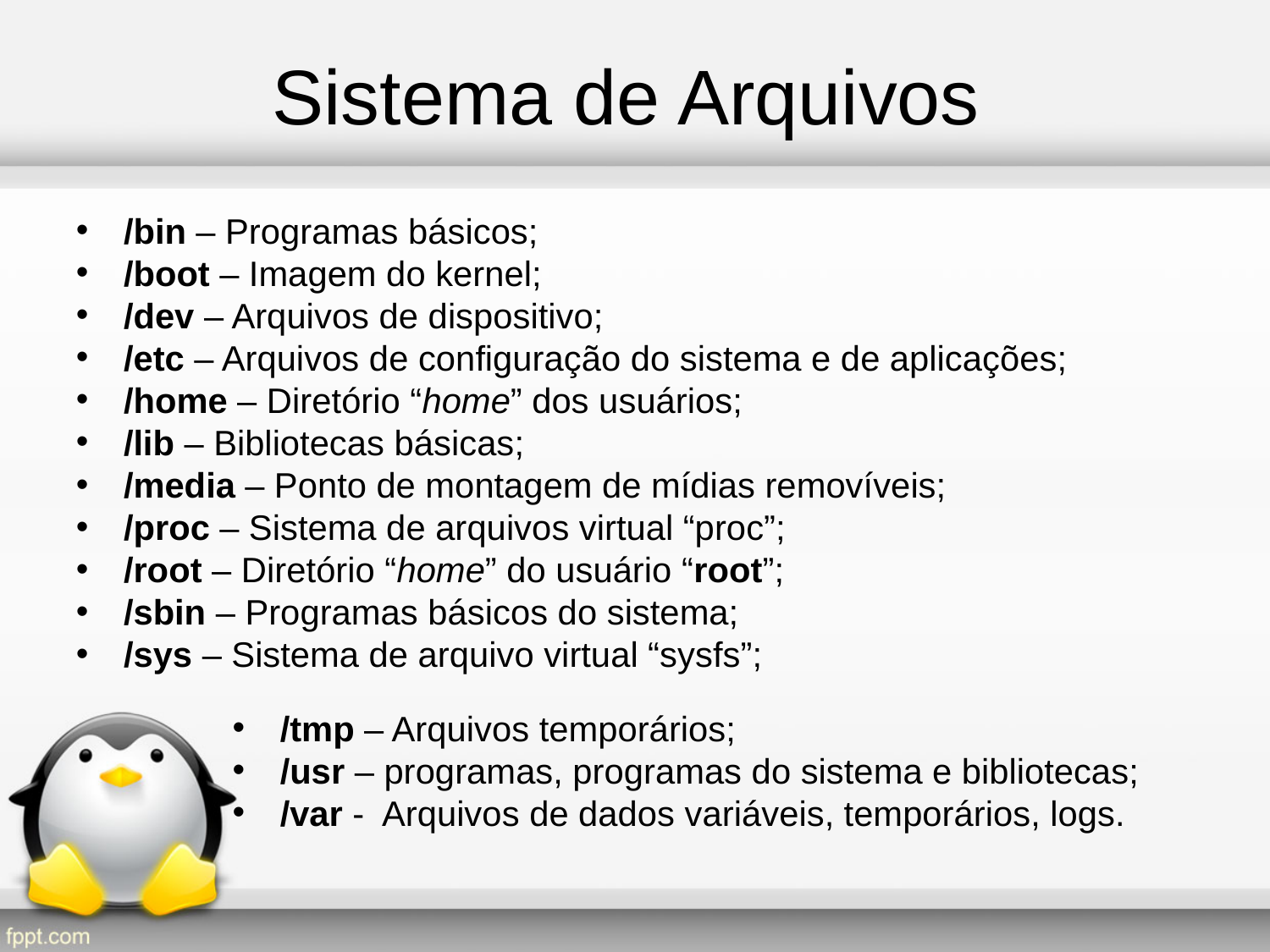

Sistema de Arquivos
/bin – Programas básicos;
/boot – Imagem do kernel;
/dev – Arquivos de dispositivo;
/etc – Arquivos de configuração do sistema e de aplicações;
/home – Diretório “home” dos usuários;
/lib – Bibliotecas básicas;
/media – Ponto de montagem de mídias removíveis;
/proc – Sistema de arquivos virtual “proc”;
/root – Diretório “home” do usuário “root”;
/sbin – Programas básicos do sistema;
/sys – Sistema de arquivo virtual “sysfs”;
/tmp – Arquivos temporários;
/usr – programas, programas do sistema e bibliotecas;
/var -  Arquivos de dados variáveis, temporários, logs.